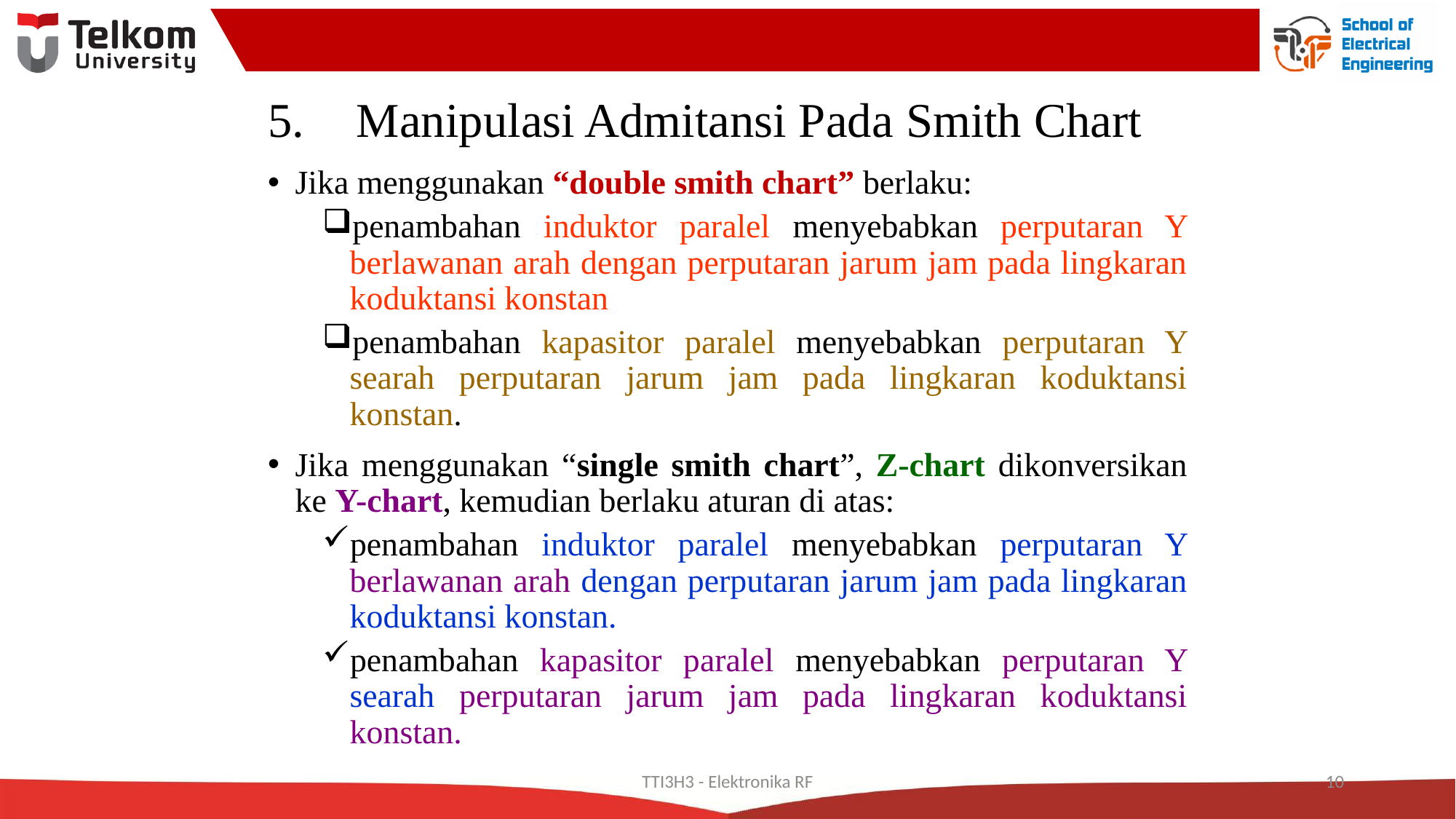

# Manipulasi Admitansi Pada Smith Chart
Jika menggunakan “double smith chart” berlaku:
penambahan induktor paralel menyebabkan perputaran Y berlawanan arah dengan perputaran jarum jam pada lingkaran koduktansi konstan
penambahan kapasitor paralel menyebabkan perputaran Y searah perputaran jarum jam pada lingkaran koduktansi konstan.
Jika menggunakan “single smith chart”, Z-chart dikonversikan ke Y-chart, kemudian berlaku aturan di atas:
penambahan induktor paralel menyebabkan perputaran Y berlawanan arah dengan perputaran jarum jam pada lingkaran koduktansi konstan.
penambahan kapasitor paralel menyebabkan perputaran Y searah perputaran jarum jam pada lingkaran koduktansi konstan.

TTI3H3 - Elektronika RF
10